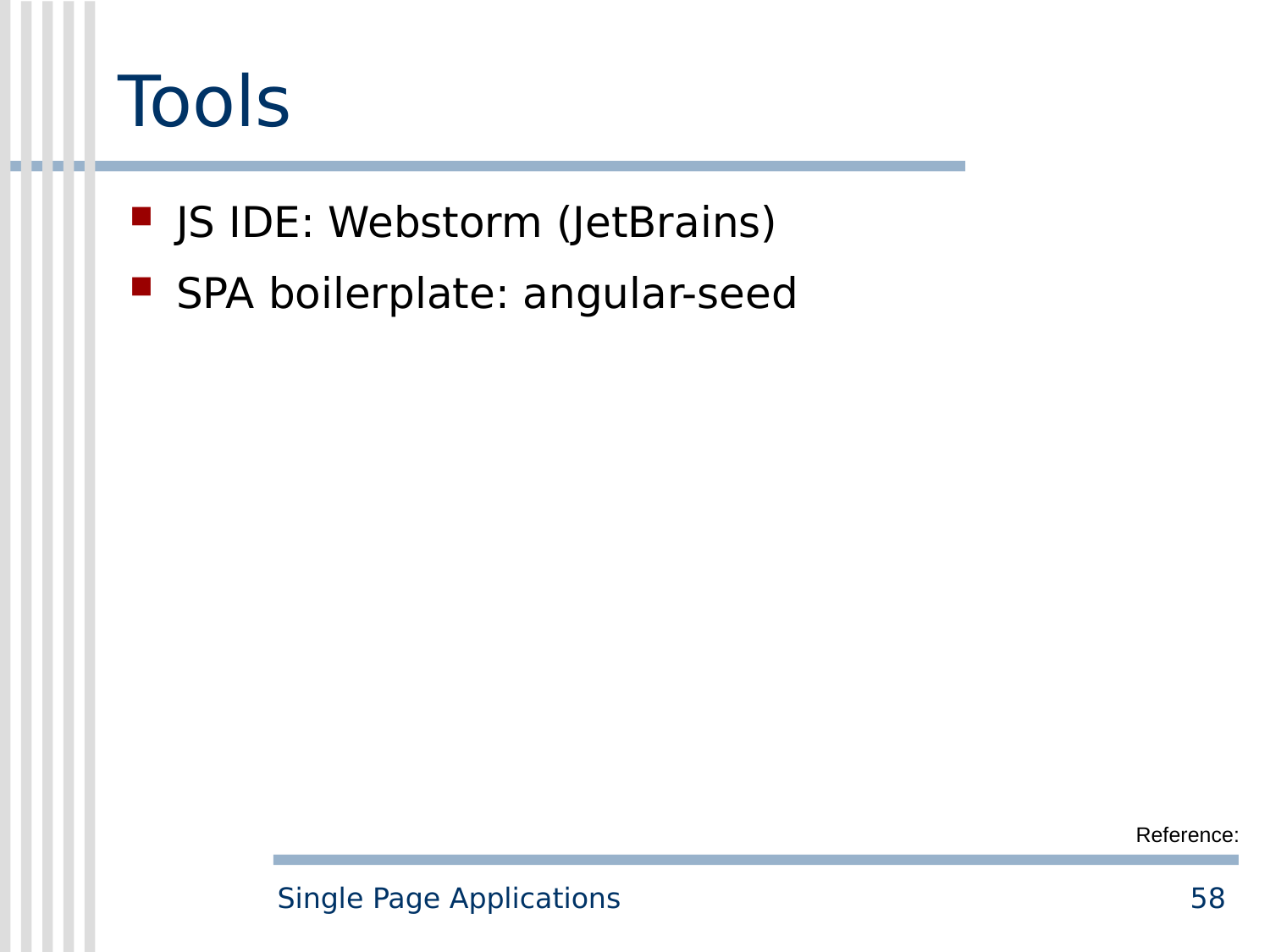

# Tools
JS IDE: Webstorm (JetBrains)
SPA boilerplate: angular-seed

Reference:
Single Page Applications
58